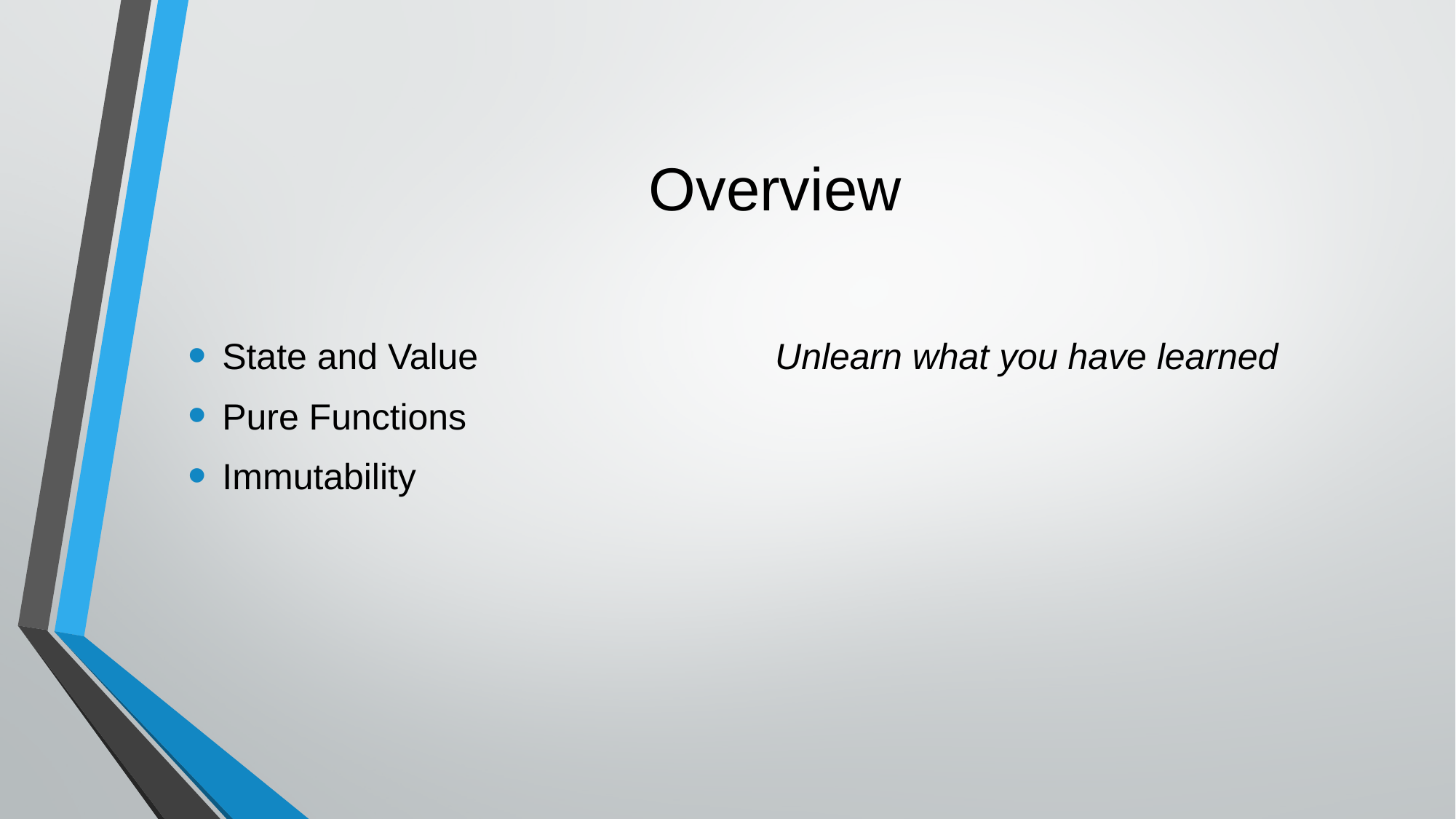

# Overview
State and Value
Pure Functions
Immutability

Unlearn what you have learned